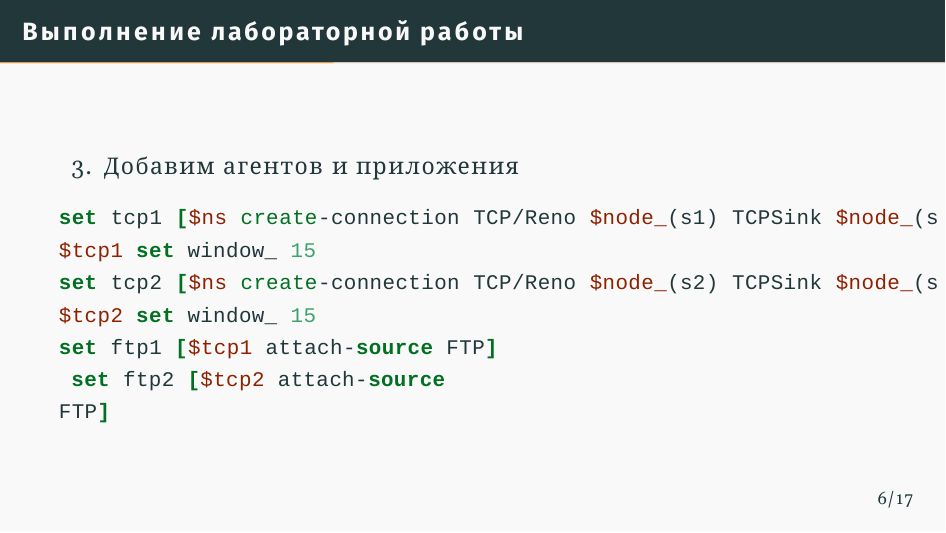

# Выполнение лабораторной работы

3. Добавим агентов и приложения

set tcp1 [$ns create-connection TCP/Reno $node_(s1) TCPSink $node_(s
$tcp1 set window_ 15
set tcp2 [$ns create-connection TCP/Reno $node_(s2) TCPSink $node_(s
$tcp2 set window_ 15
set ftp1 [$tcp1 attach-source FTP]  set ftp2 [$tcp2 attach-source FTP]
6/17